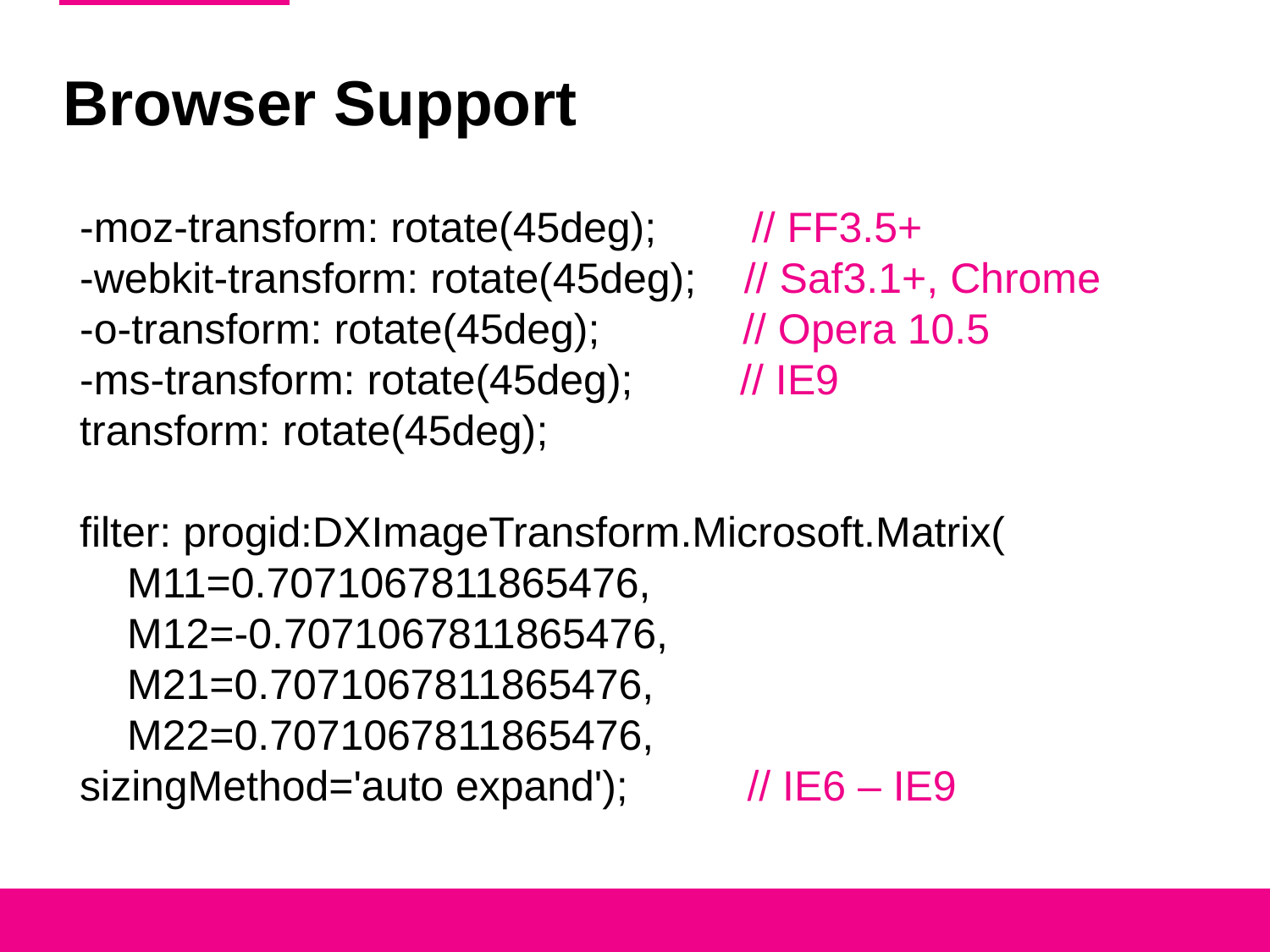

Browser Support
-moz-transform: rotate(45deg);        // FF3.5+
-webkit-transform: rotate(45deg);    // Saf3.1+, Chrome
-o-transform: rotate(45deg);            // Opera 10.5
-ms-transform: rotate(45deg);         // IE9
transform: rotate(45deg);

filter: progid:DXImageTransform.Microsoft.Matrix(
    M11=0.7071067811865476,
    M12=-0.7071067811865476,
    M21=0.7071067811865476,
    M22=0.7071067811865476,
sizingMethod='auto expand');          // IE6 – IE9